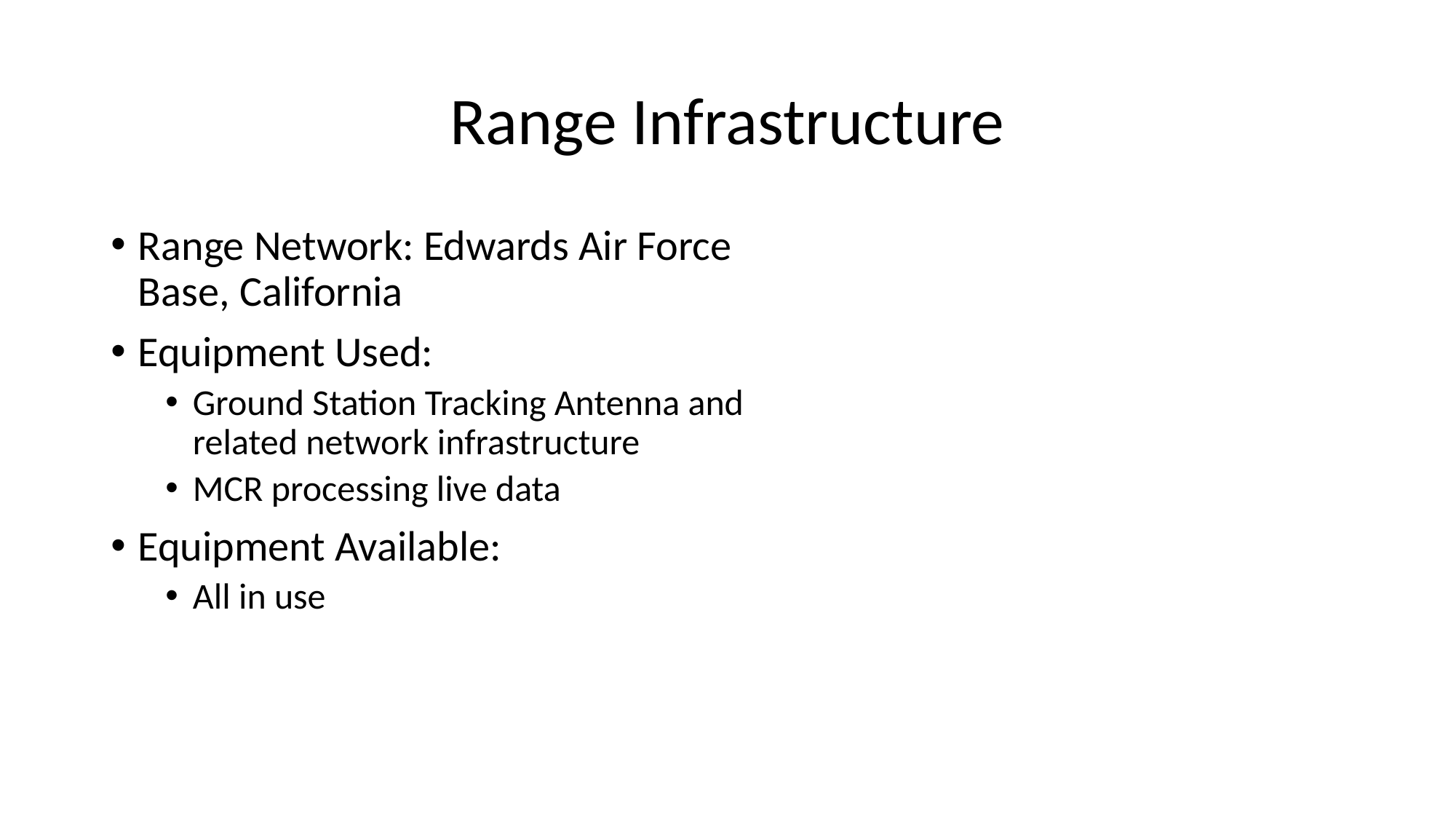

# Range Infrastructure
Range Network: Edwards Air Force Base, California
Equipment Used:
Ground Station Tracking Antenna and related network infrastructure
MCR processing live data
Equipment Available:
All in use